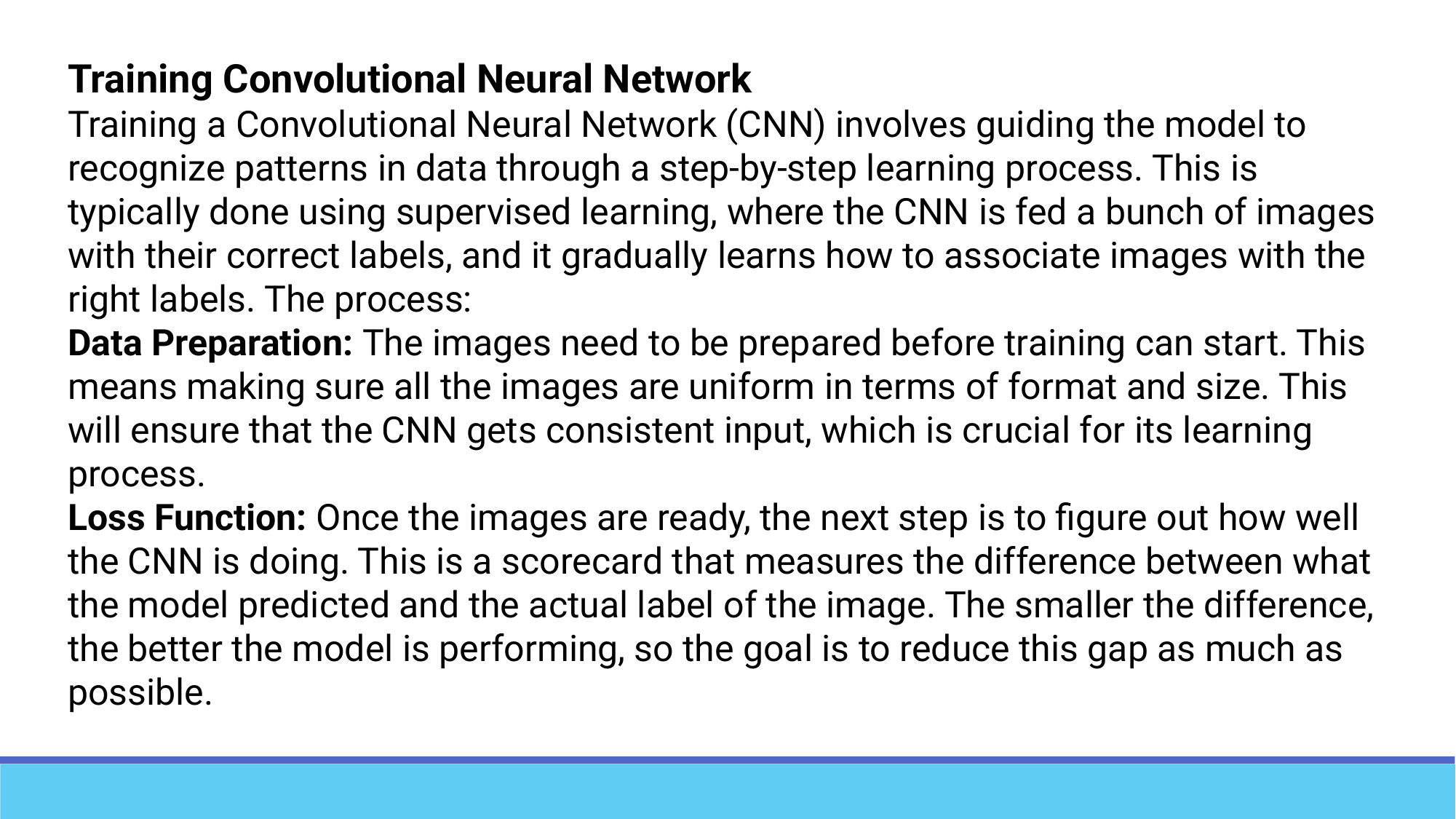

Training Convolutional Neural Network
Training a Convolutional Neural Network (CNN) involves guiding the model to recognize patterns in data through a step-by-step learning process. This is typically done using supervised learning, where the CNN is fed a bunch of images with their correct labels, and it gradually learns how to associate images with the right labels. The process:
Data Preparation: The images need to be prepared before training can start. This means making sure all the images are uniform in terms of format and size. This will ensure that the CNN gets consistent input, which is crucial for its learning process.
Loss Function: Once the images are ready, the next step is to figure out how well the CNN is doing. This is a scorecard that measures the difference between what the model predicted and the actual label of the image. The smaller the difference, the better the model is performing, so the goal is to reduce this gap as much as possible.